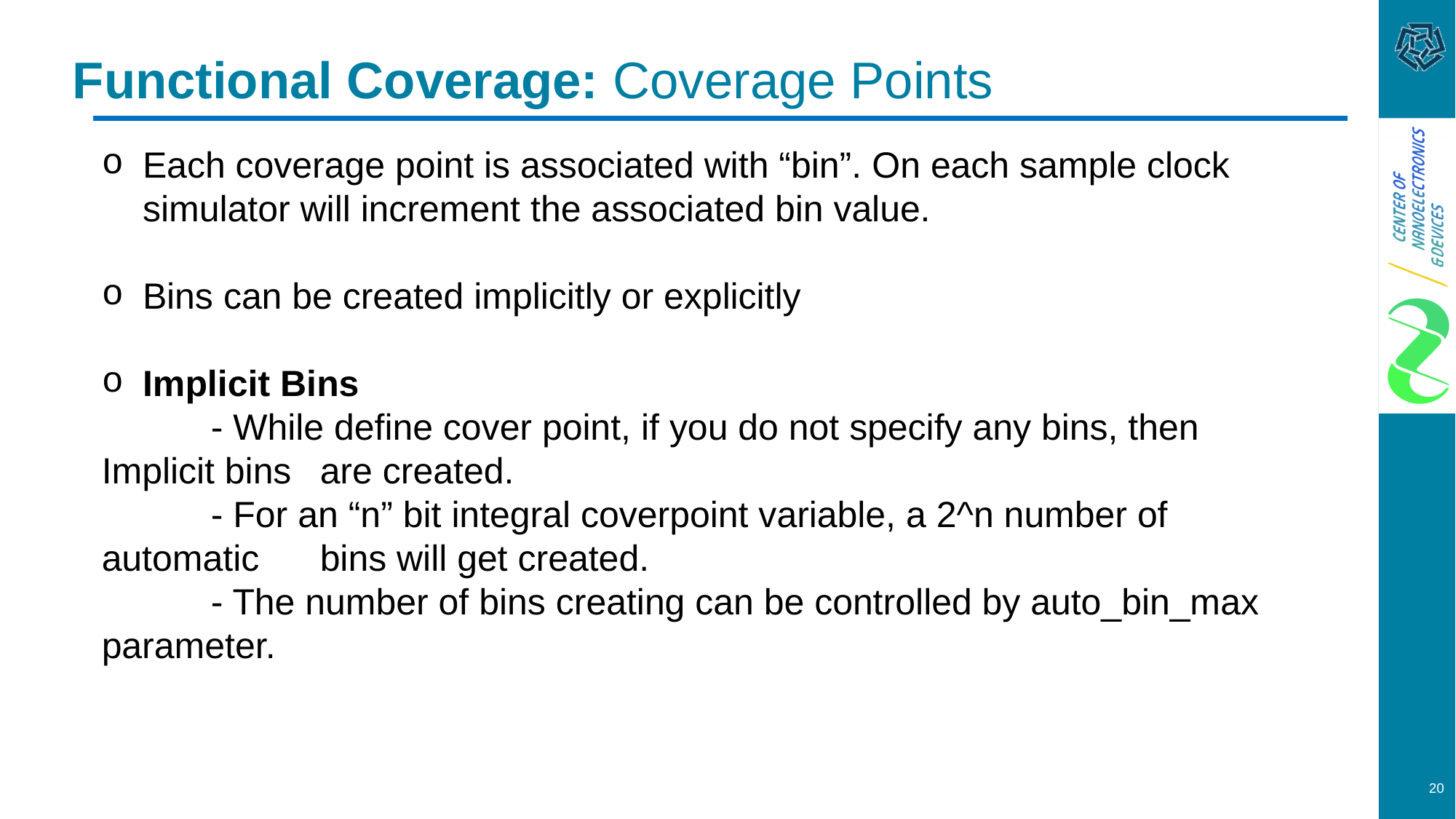

# Functional Coverage: Coverage Points
Each coverage point is associated with “bin”. On each sample clock simulator will increment the associated bin value.

Bins can be created implicitly or explicitly

Implicit Bins
	- While define cover point, if you do not specify any bins, then Implicit bins 	are created.
	- For an “n” bit integral coverpoint variable, a 2^n number of automatic 	bins will get created.
	- The number of bins creating can be controlled by auto_bin_max 	parameter.

20